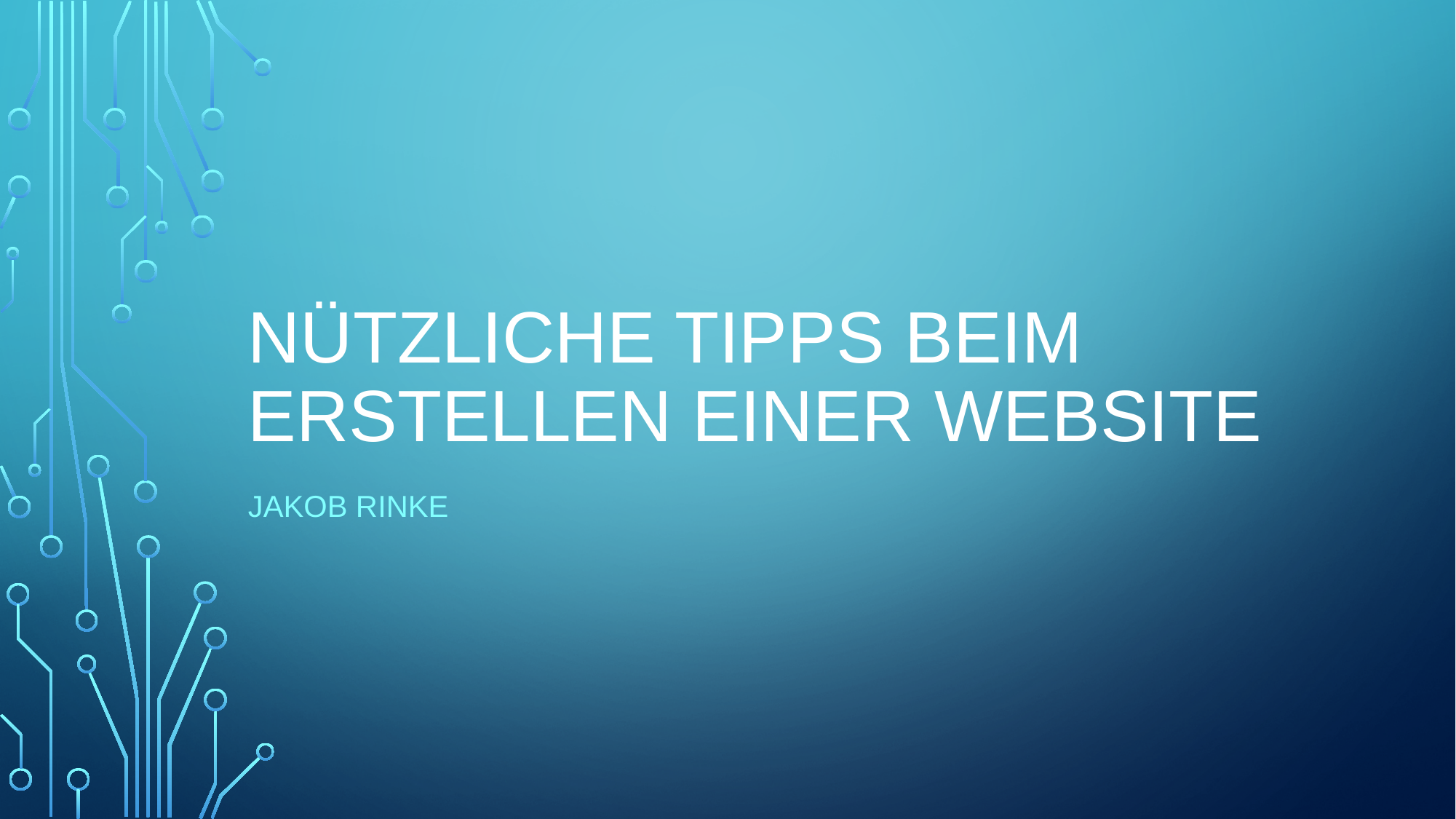

# Nützliche Tipps beim erstellen einer Website
Jakob Rinke